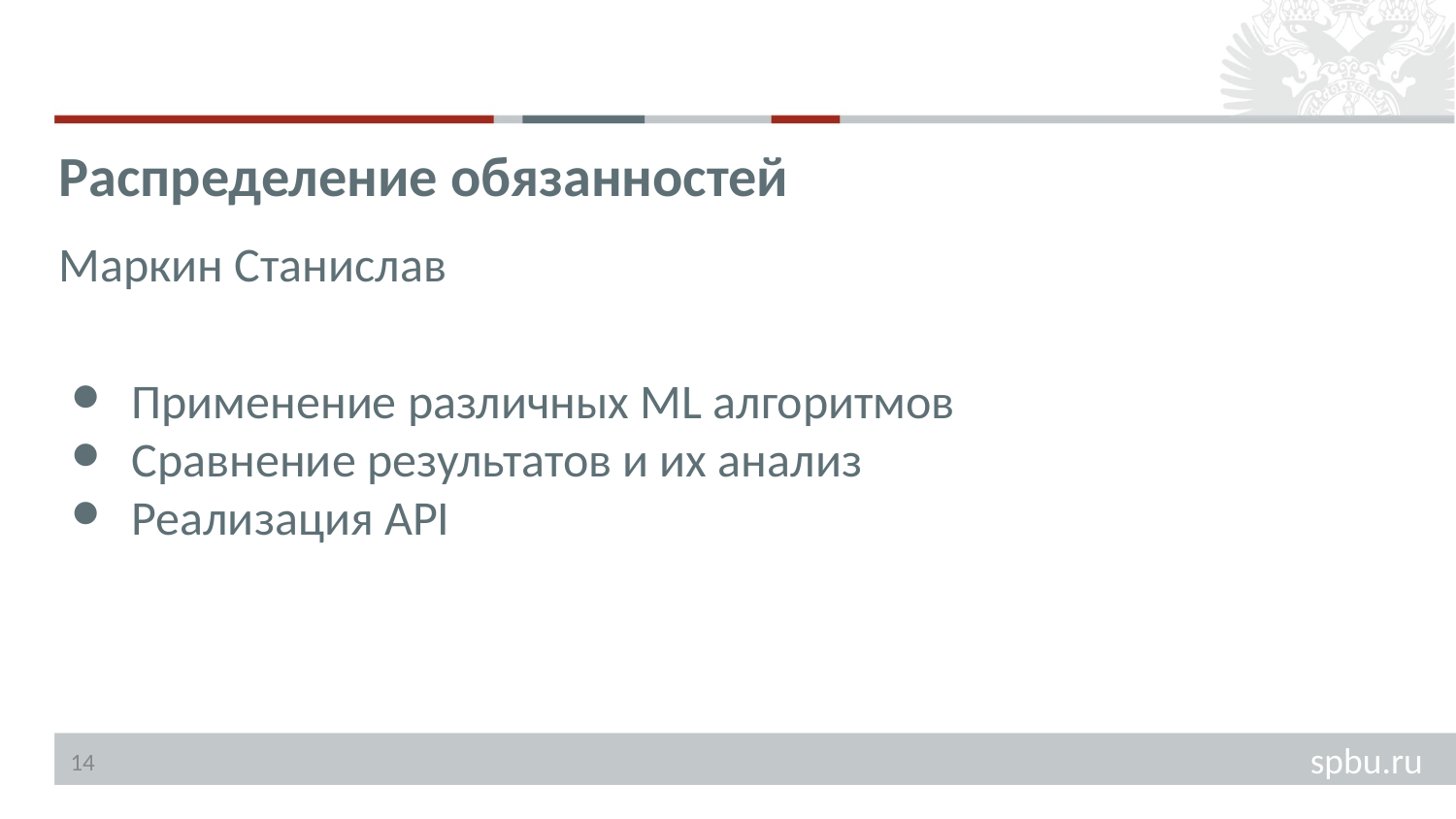

#
Распределение обязанностей
Маркин Станислав

Применение различных ML алгоритмов
Сравнение результатов и их анализ
Реализация API
14